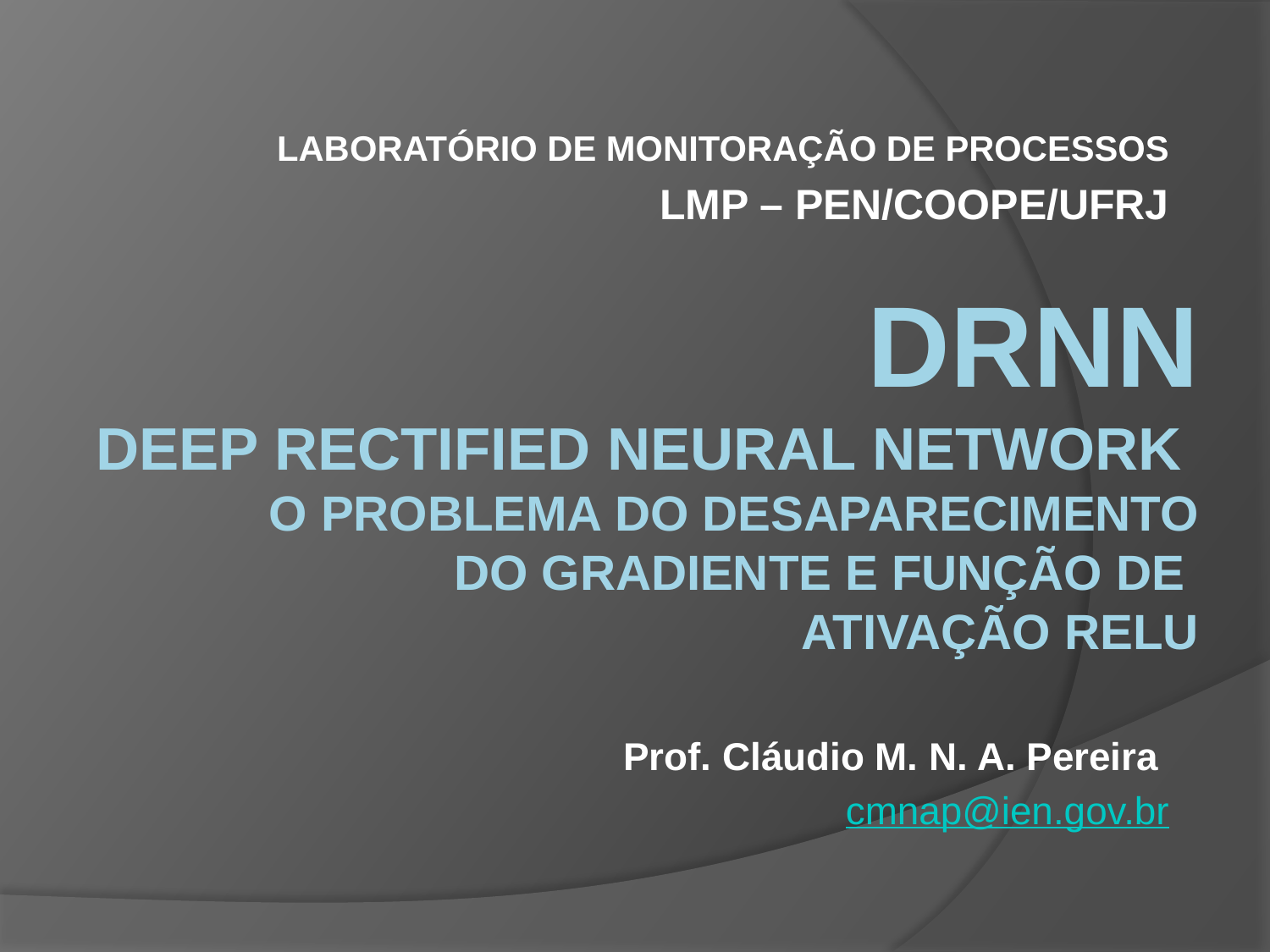

Laboratório de monitoração de Processos
LMP – PEN/CooPE/UFRJ
# DRNN Deep rectified Neural network o problema do desaparecimento do gradiente e função de ativação ReLU
Prof. Cláudio M. N. A. Pereira
cmnap@ien.gov.br